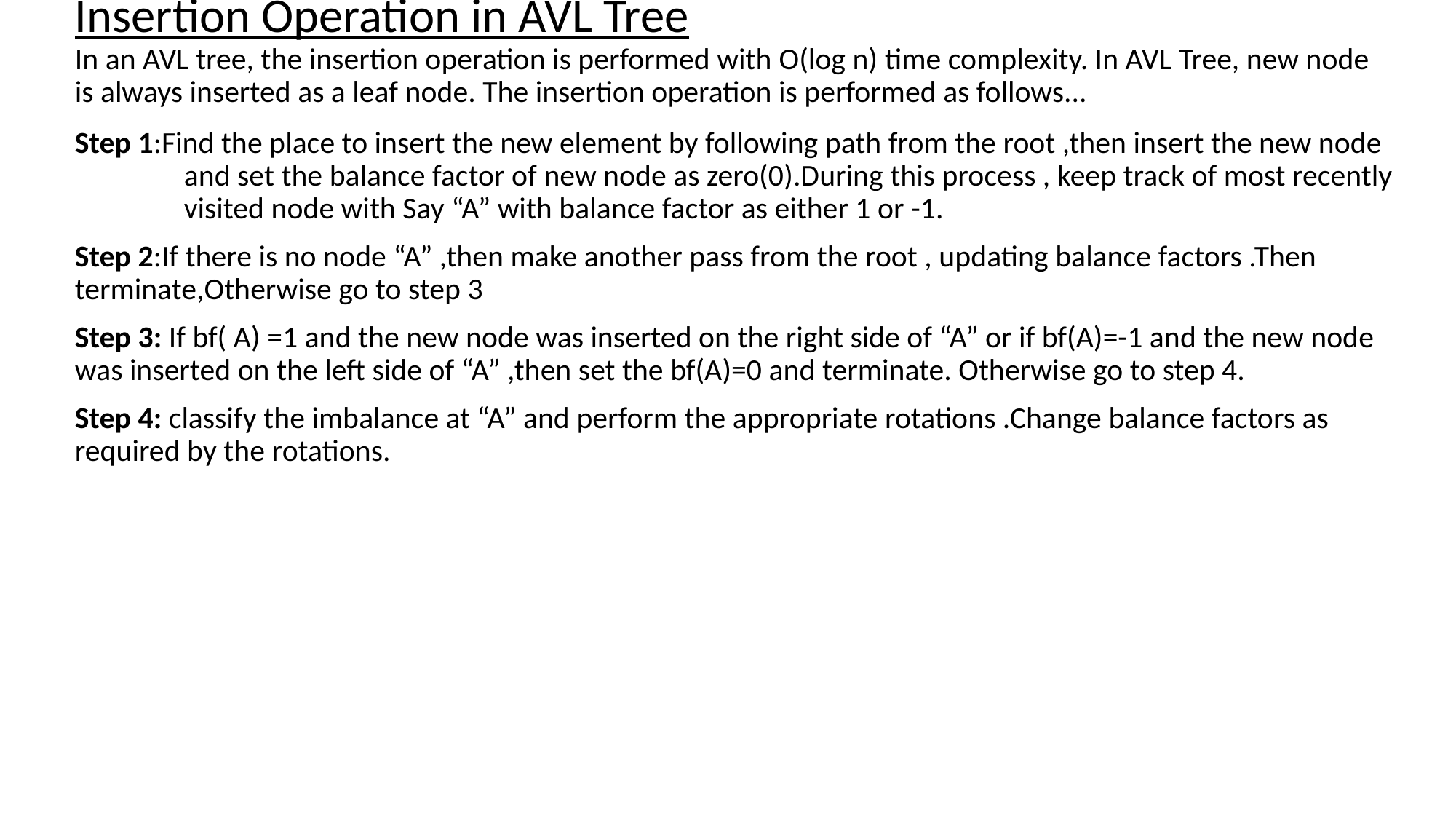

# Insertion Operation in AVL Tree In an AVL tree, the insertion operation is performed with O(log n) time complexity. In AVL Tree, new node is always inserted as a leaf node. The insertion operation is performed as follows...
Step 1:Find the place to insert the new element by following path from the root ,then insert the new node 	and set the balance factor of new node as zero(0).During this process , keep track of most recently 	visited node with Say “A” with balance factor as either 1 or -1.
Step 2:If there is no node “A” ,then make another pass from the root , updating balance factors .Then 	terminate,Otherwise go to step 3
Step 3: If bf( A) =1 and the new node was inserted on the right side of “A” or if bf(A)=-1 and the new node 	was inserted on the left side of “A” ,then set the bf(A)=0 and terminate. Otherwise go to step 4.
Step 4: classify the imbalance at “A” and perform the appropriate rotations .Change balance factors as required by the rotations.